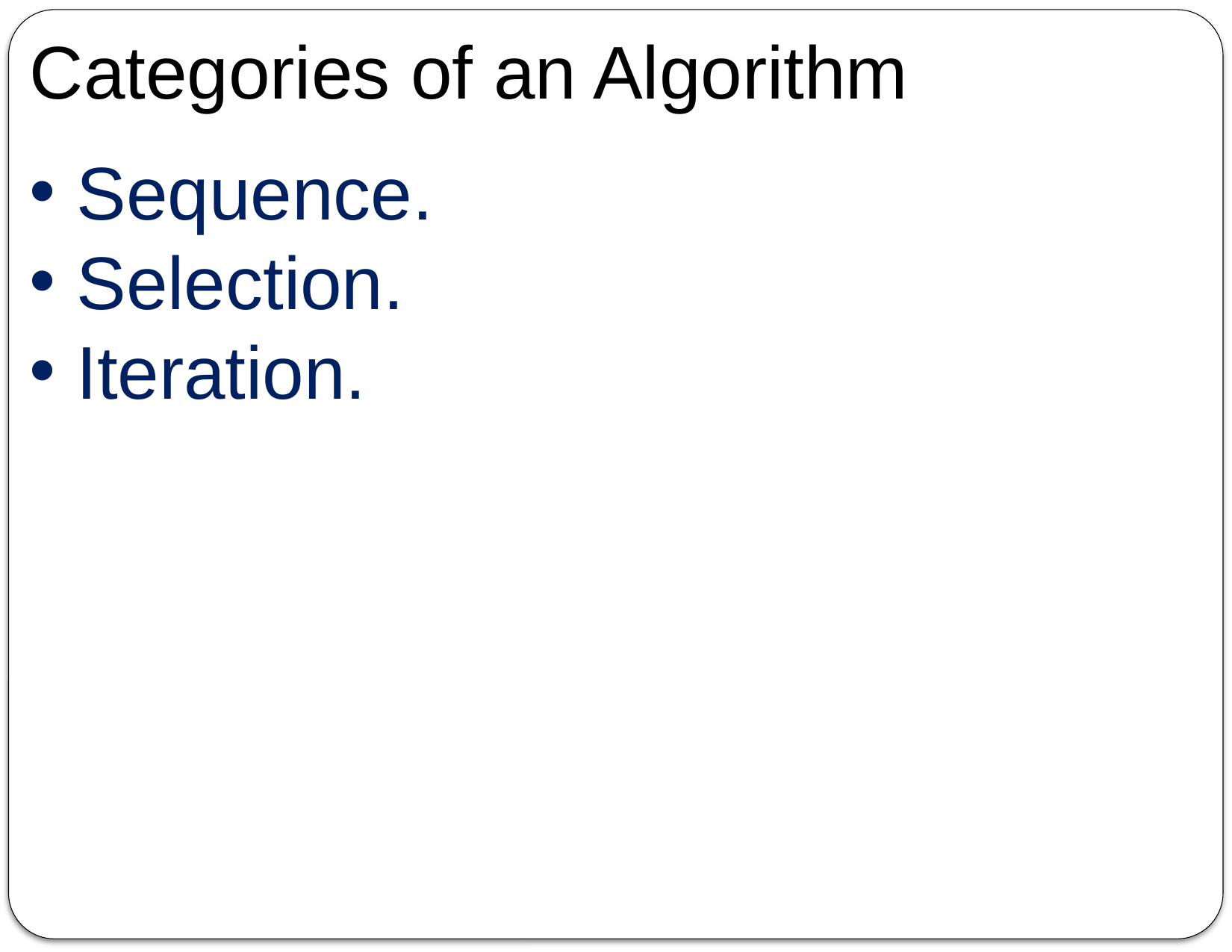

Categories of an Algorithm
 Sequence.
 Selection.
 Iteration.